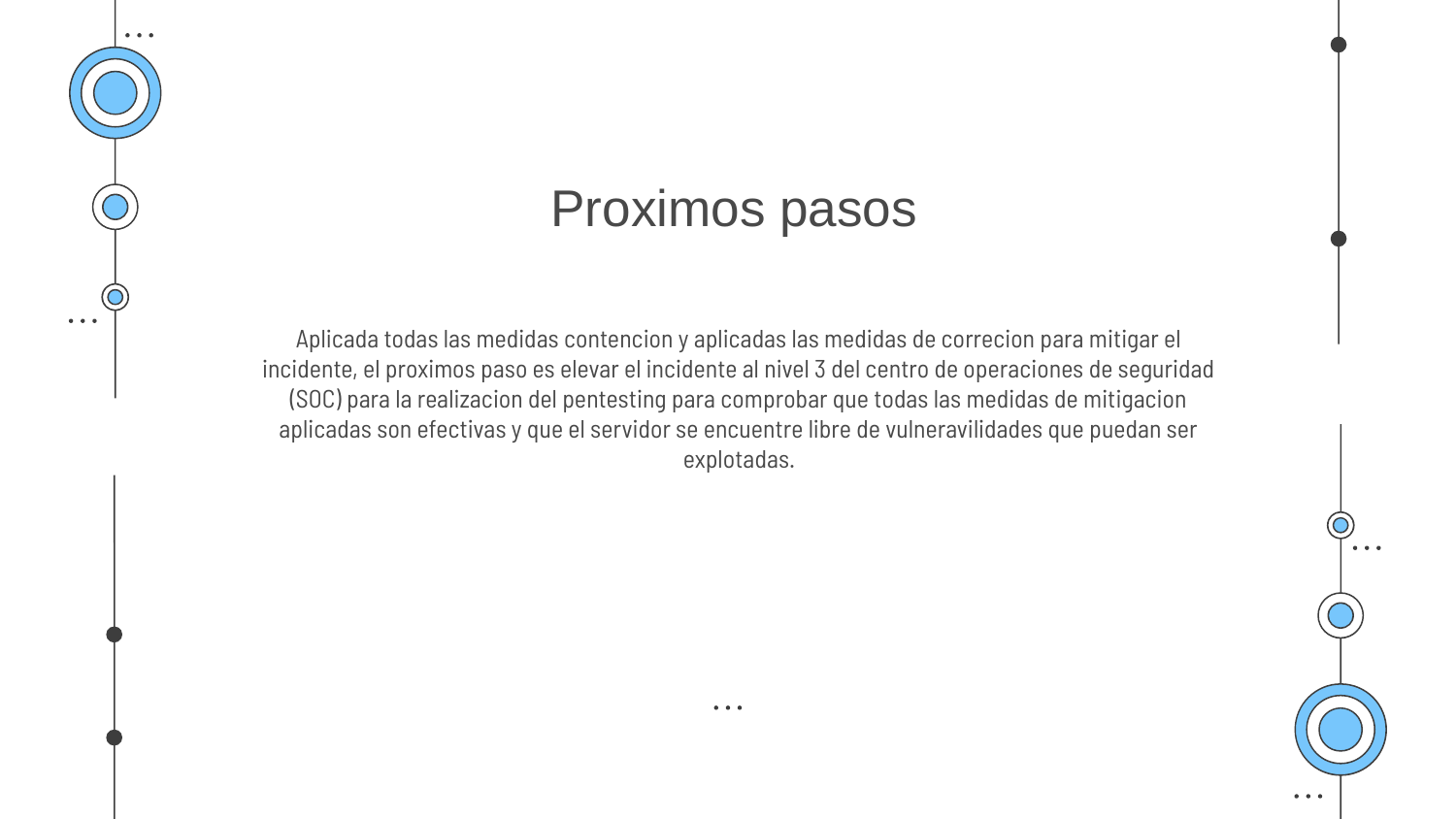

# Proximos pasos
Aplicada todas las medidas contencion y aplicadas las medidas de correcion para mitigar el incidente, el proximos paso es elevar el incidente al nivel 3 del centro de operaciones de seguridad (SOC) para la realizacion del pentesting para comprobar que todas las medidas de mitigacion aplicadas son efectivas y que el servidor se encuentre libre de vulneravilidades que puedan ser explotadas.